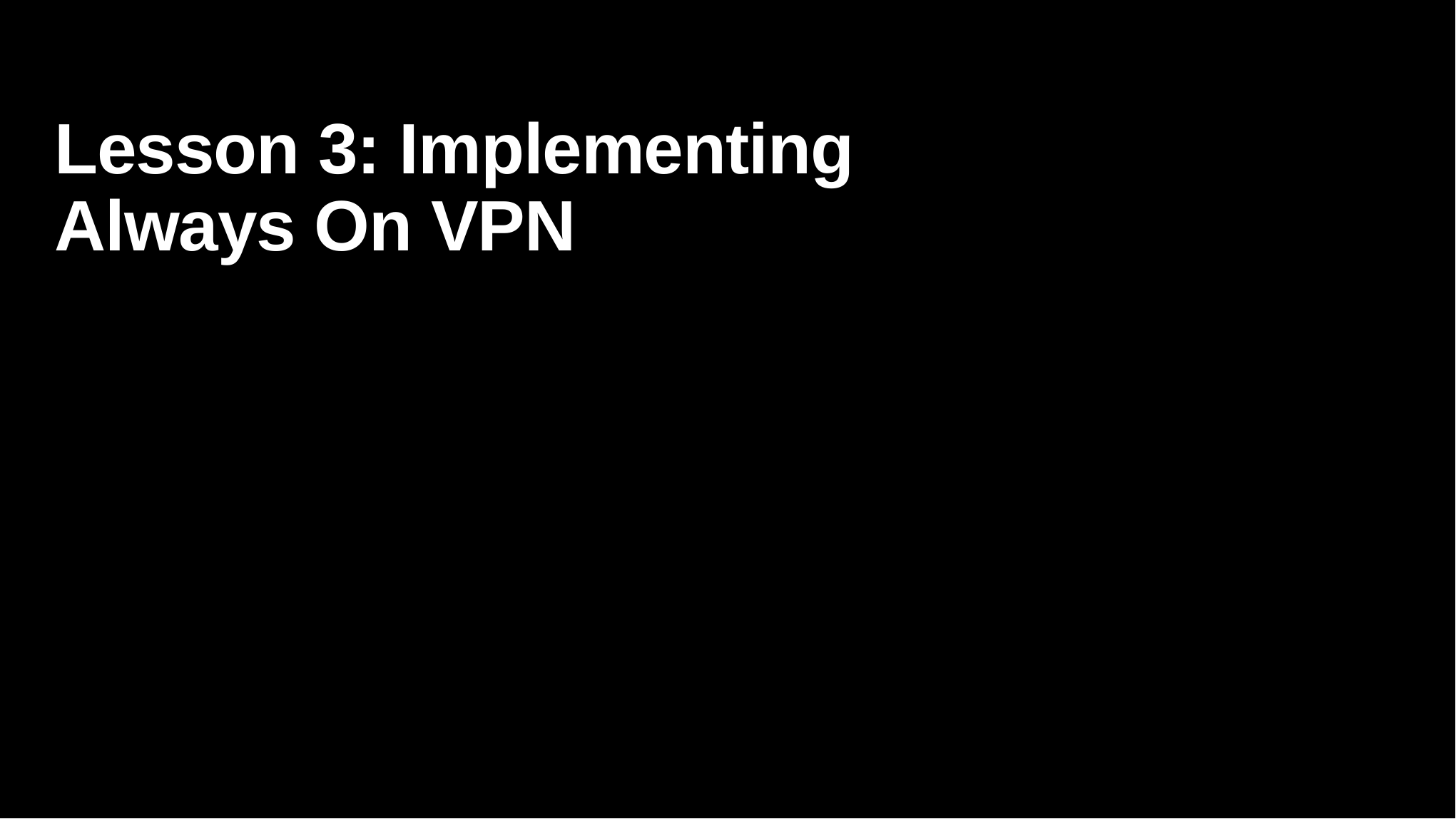

# Lesson 3: Implementing Always On VPN